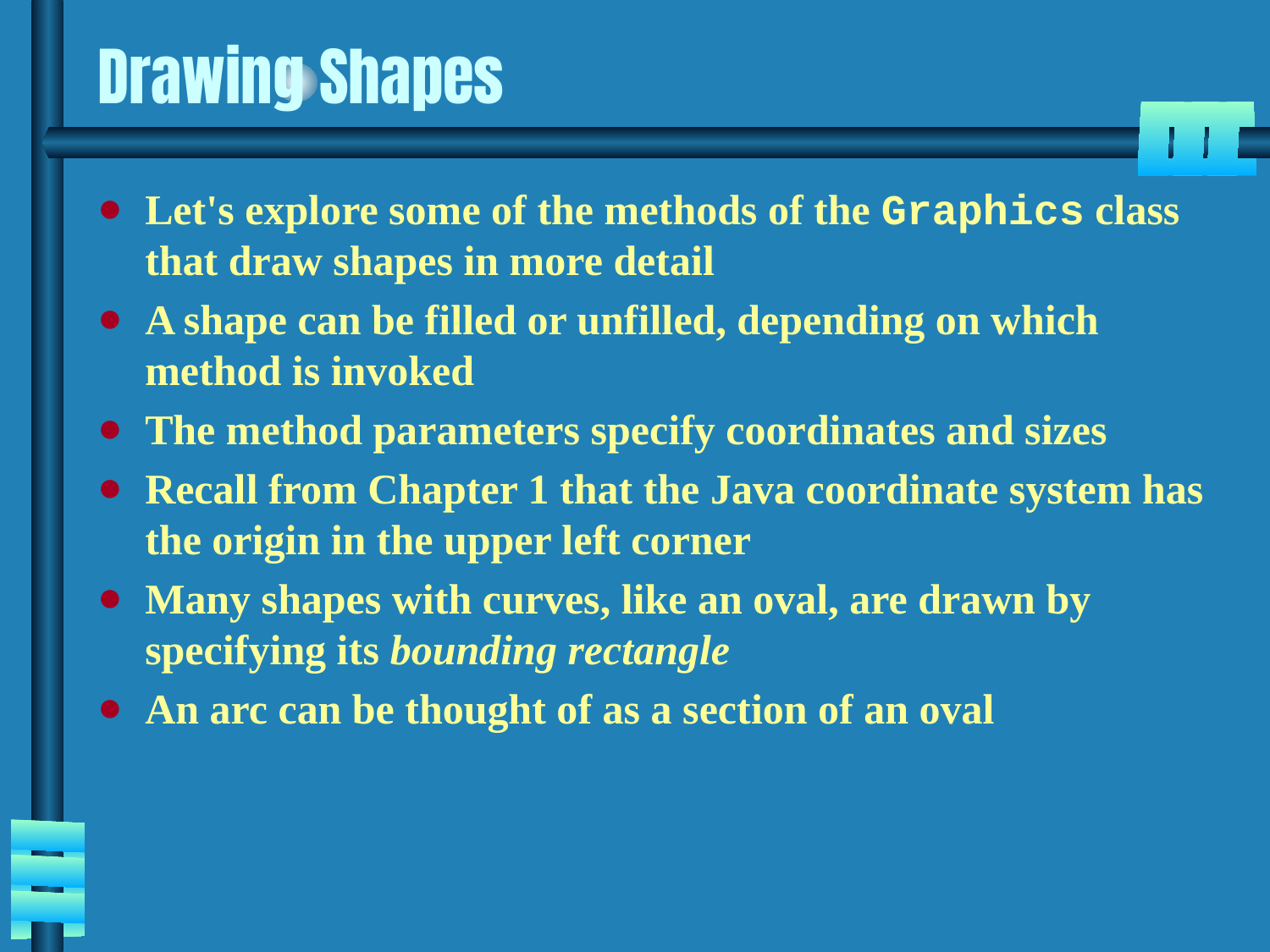

# Drawing Shapes
Let's explore some of the methods of the Graphics class that draw shapes in more detail
A shape can be filled or unfilled, depending on which method is invoked
The method parameters specify coordinates and sizes
Recall from Chapter 1 that the Java coordinate system has the origin in the upper left corner
Many shapes with curves, like an oval, are drawn by specifying its bounding rectangle
An arc can be thought of as a section of an oval